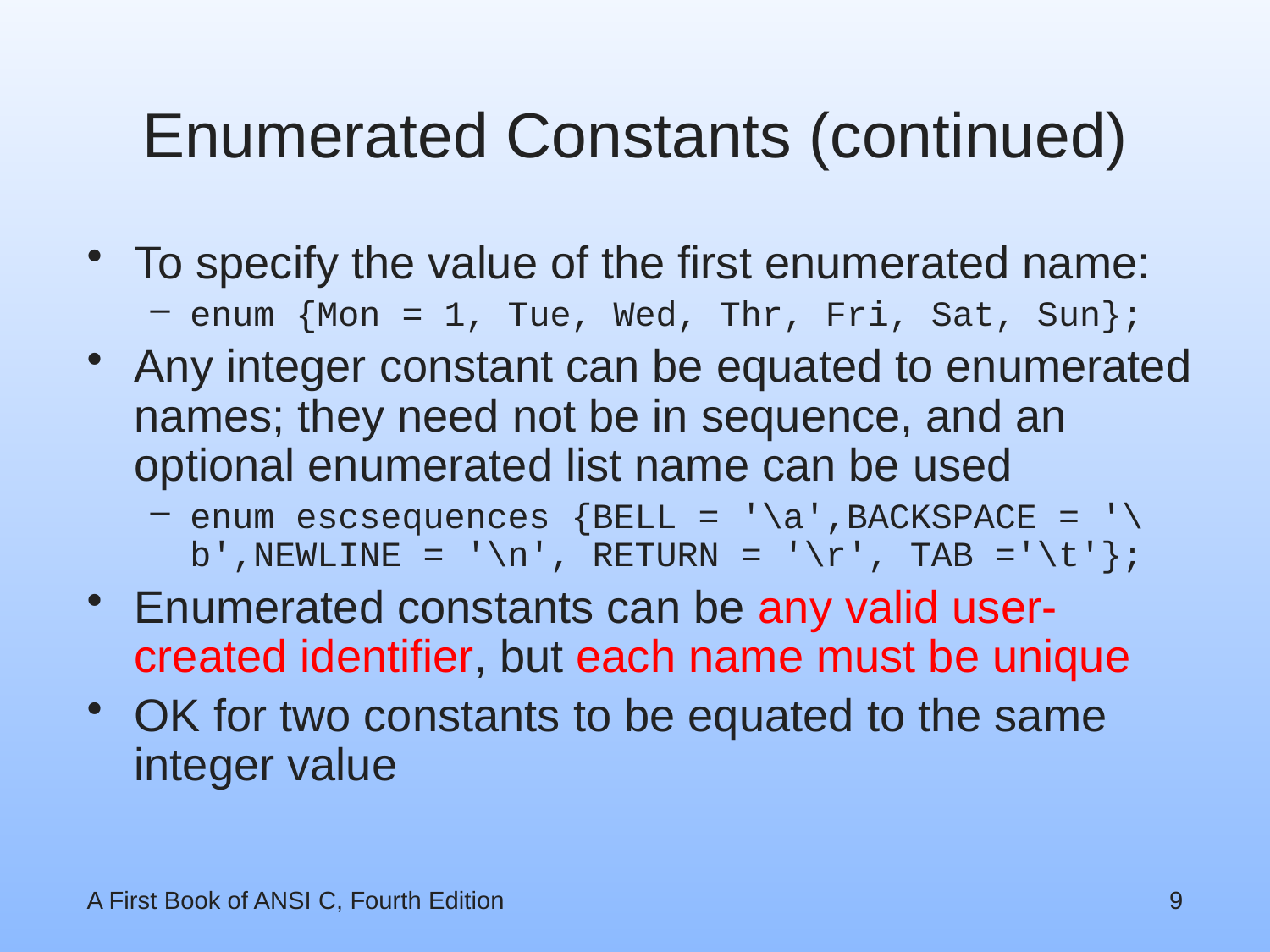

# Enumerated Constants (continued)
To specify the value of the first enumerated name:
enum {Mon = 1, Tue, Wed, Thr, Fri, Sat, Sun};
Any integer constant can be equated to enumerated names; they need not be in sequence, and an optional enumerated list name can be used
enum escsequences {BELL = '\a',BACKSPACE = '\b',NEWLINE = '\n', RETURN = '\r', TAB ='\t'};
Enumerated constants can be any valid user-created identifier, but each name must be unique
OK for two constants to be equated to the same integer value
A First Book of ANSI C, Fourth Edition
9